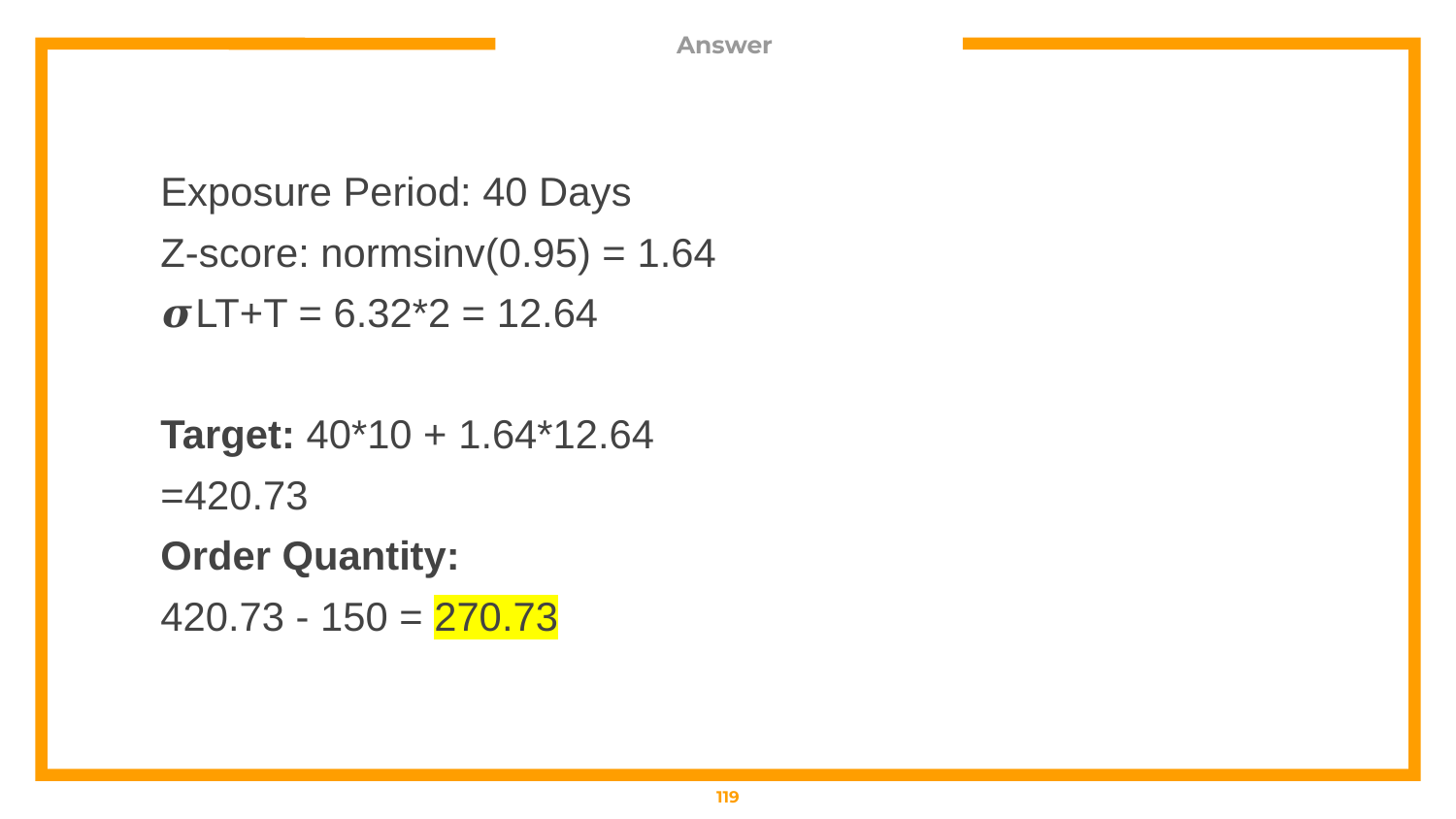

# Answer
Exposure Period: 40 Days
Z-score: normsinv(0.95) = 1.64
𝝈LT+T = 6.32*2 = 12.64

Target: 40*10 + 1.64*12.64
=420.73
Order Quantity:
420.73 - 150 = 270.73
119